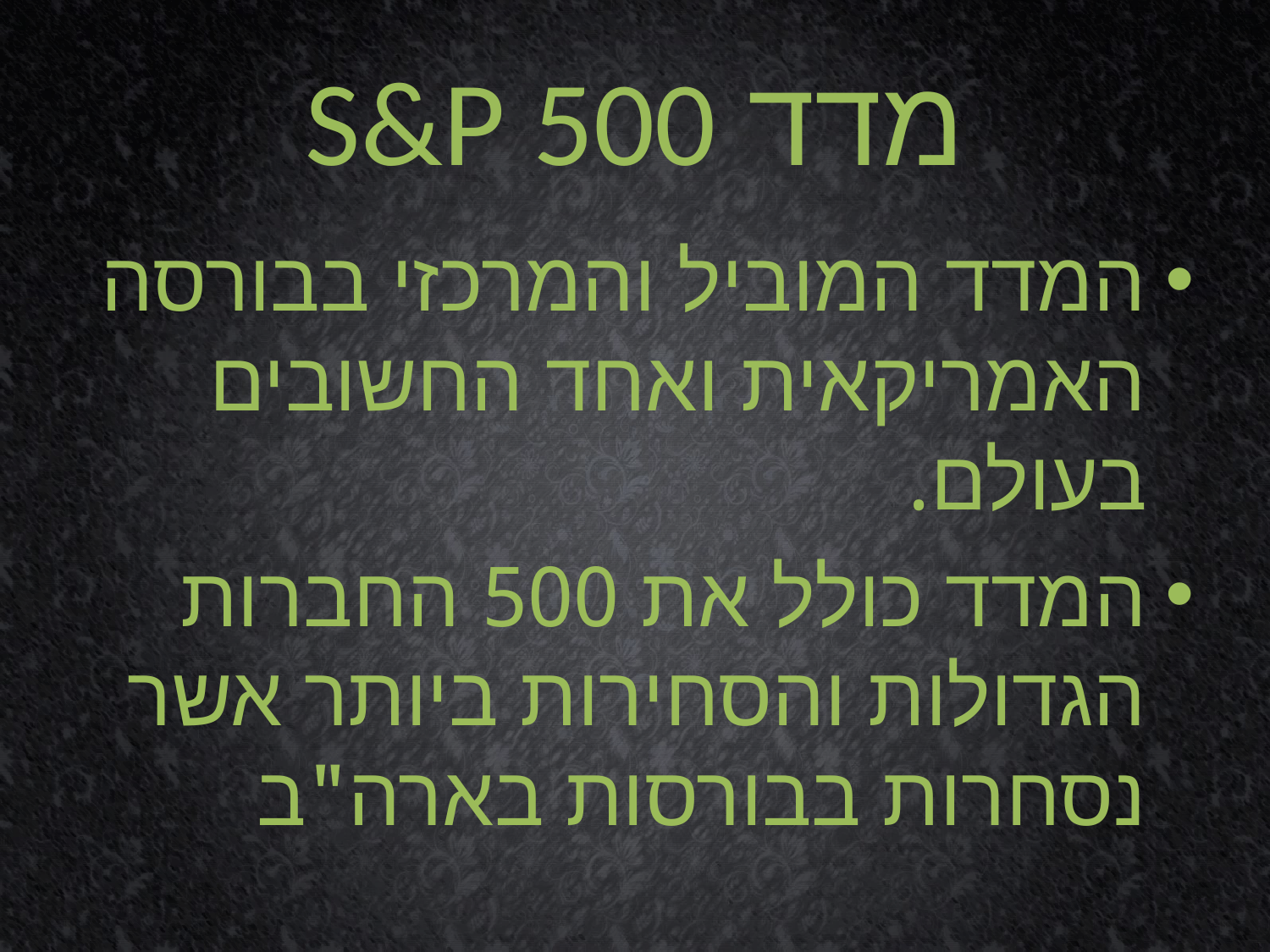

# מדד S&P 500
המדד המוביל והמרכזי בבורסה האמריקאית ואחד החשובים בעולם.
המדד כולל את 500 החברות הגדולות והסחירות ביותר אשר נסחרות בבורסות בארה"ב